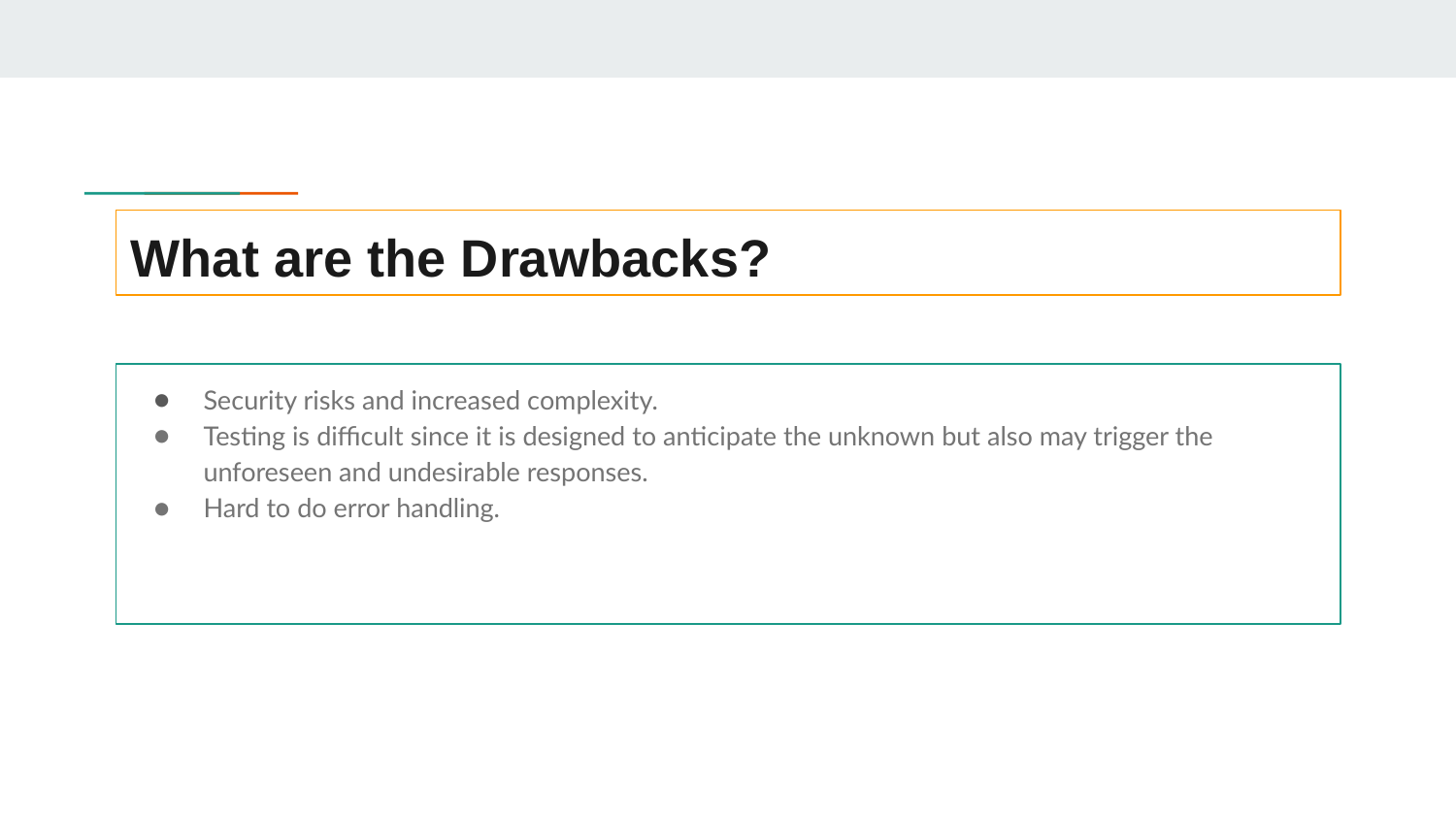

# What are the Drawbacks?
Security risks and increased complexity.
Testing is difficult since it is designed to anticipate the unknown but also may trigger the unforeseen and undesirable responses.
Hard to do error handling.